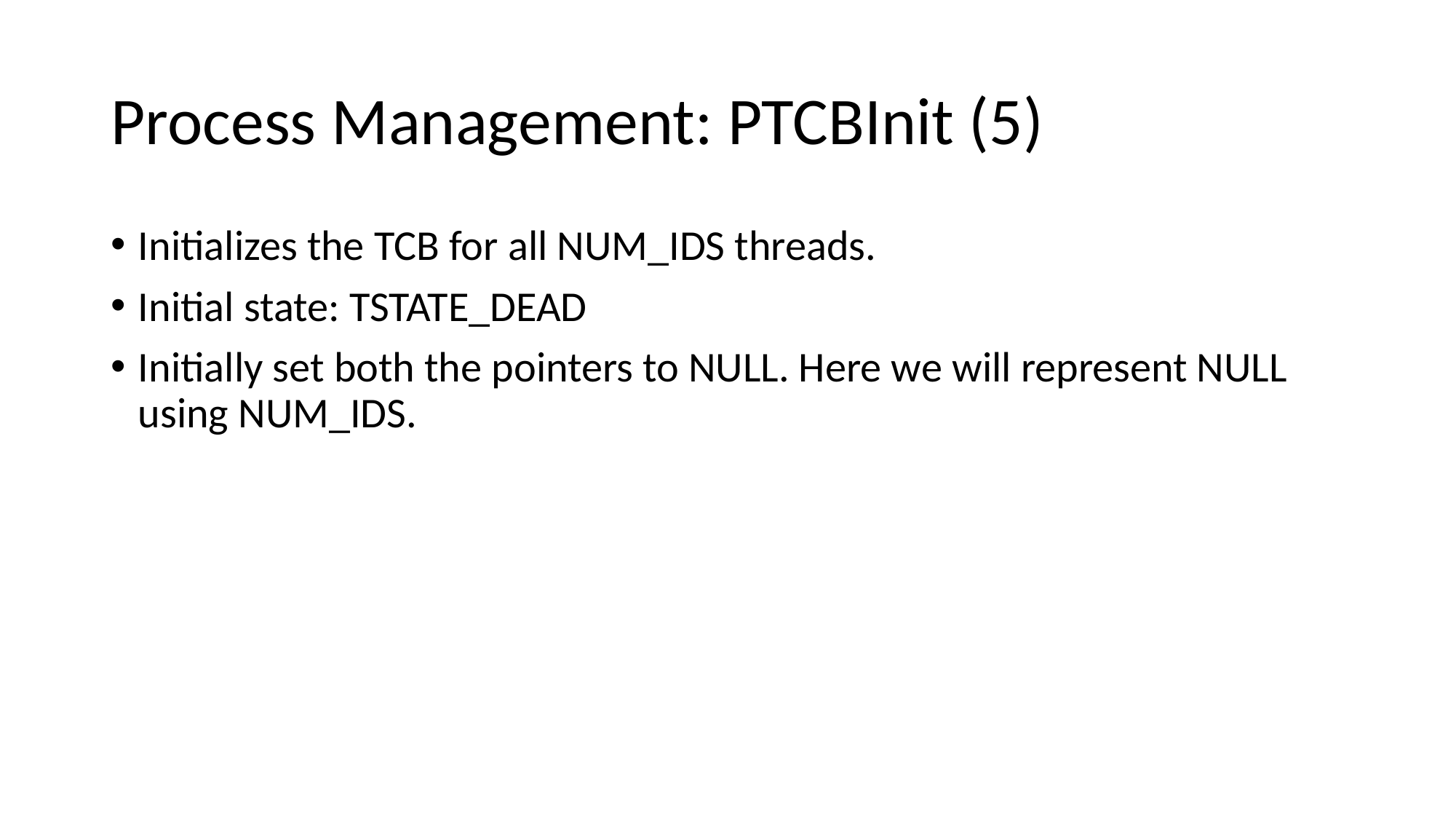

# Process Management: PTCBInit (5)
Initializes the TCB for all NUM_IDS threads.
Initial state: TSTATE_DEAD
Initially set both the pointers to NULL. Here we will represent NULL using NUM_IDS.